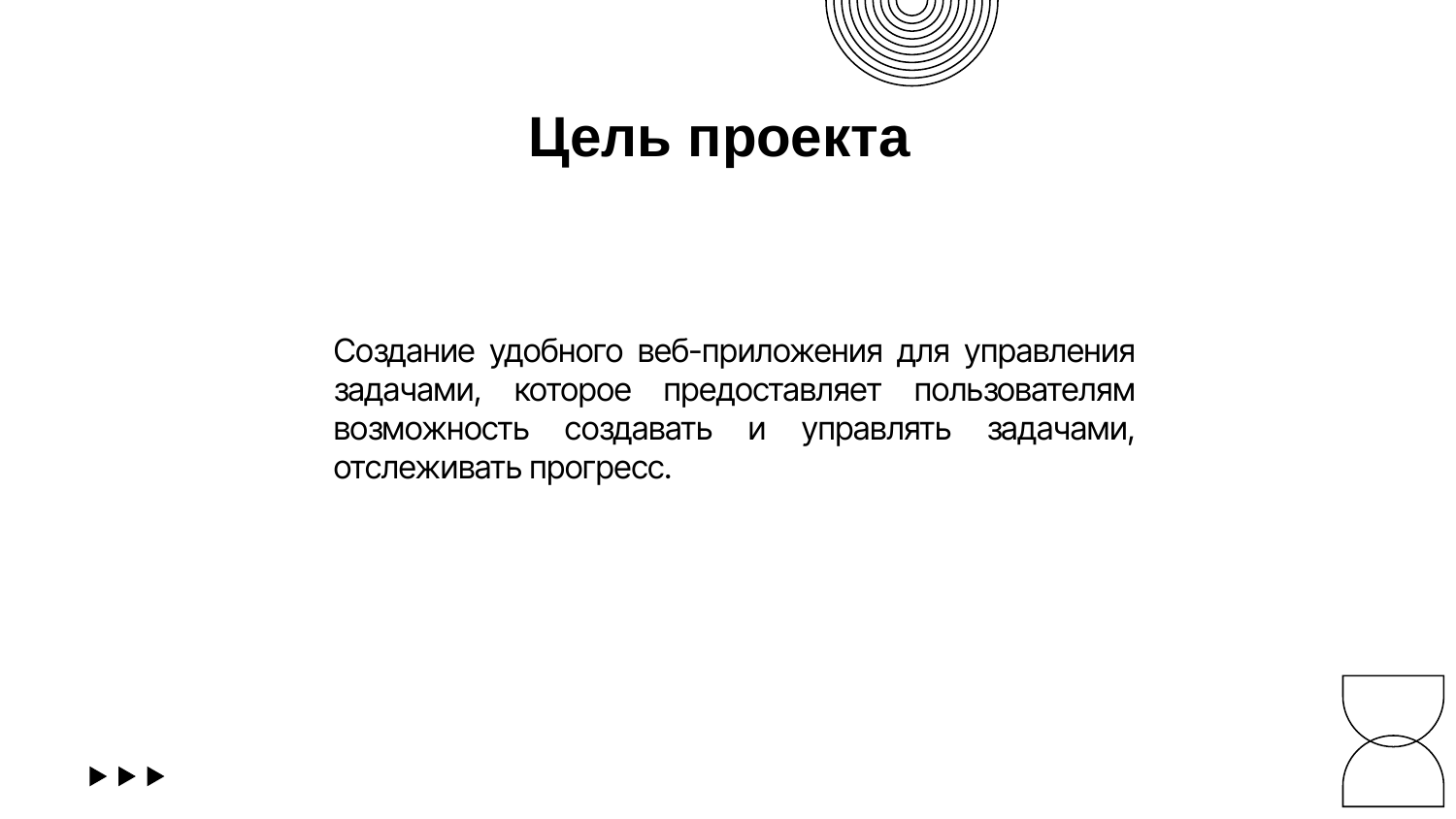

# Цель проекта
Создание удобного веб-приложения для управления задачами, которое предоставляет пользователям возможность создавать и управлять задачами, отслеживать прогресс.